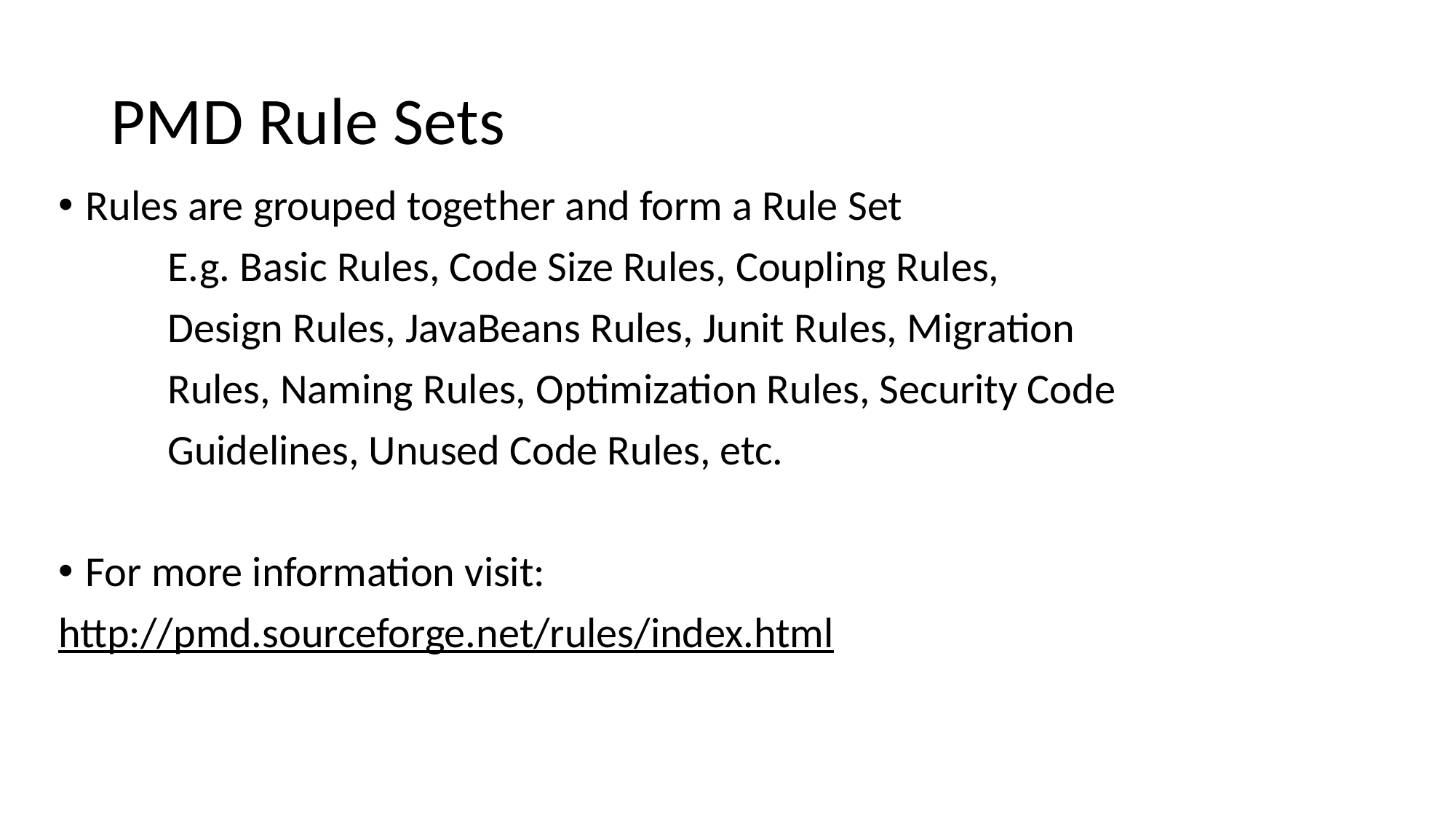

# PMD Rule Sets
Rules are grouped together and form a Rule Set
	E.g. Basic Rules, Code Size Rules, Coupling Rules,
	Design Rules, JavaBeans Rules, Junit Rules, Migration
	Rules, Naming Rules, Optimization Rules, Security Code
	Guidelines, Unused Code Rules, etc.

For more information visit:
http://pmd.sourceforge.net/rules/index.html